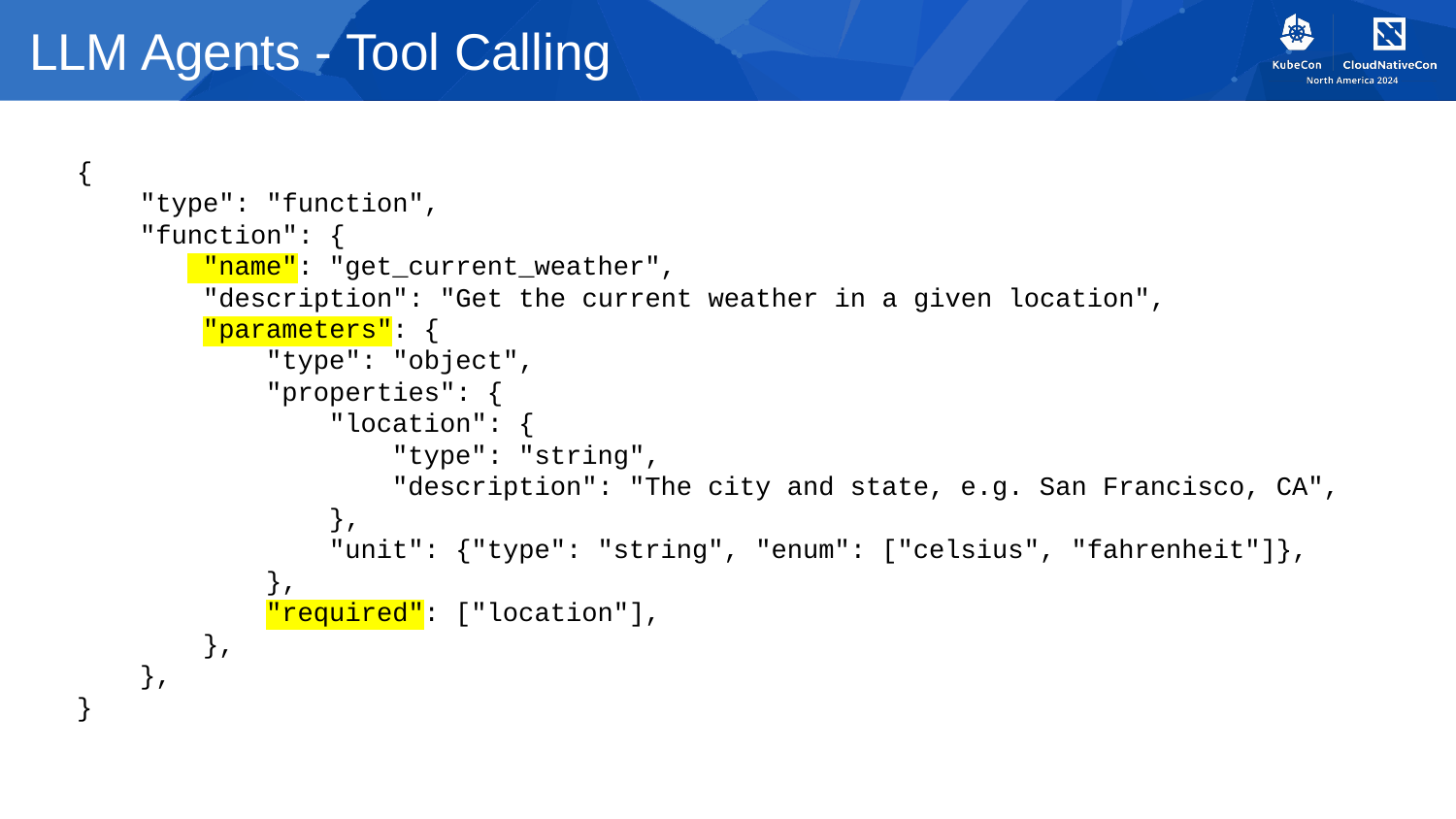

# LLM Agents - Tool Calling
{
    "type": "function",
    "function": {
        "name": "get_current_weather",
        "description": "Get the current weather in a given location",
        "parameters": {
            "type": "object",
            "properties": {
                "location": {
                    "type": "string",
                    "description": "The city and state, e.g. San Francisco, CA",
                },
                "unit": {"type": "string", "enum": ["celsius", "fahrenheit"]},
            },
            "required": ["location"],
        },
    },
}